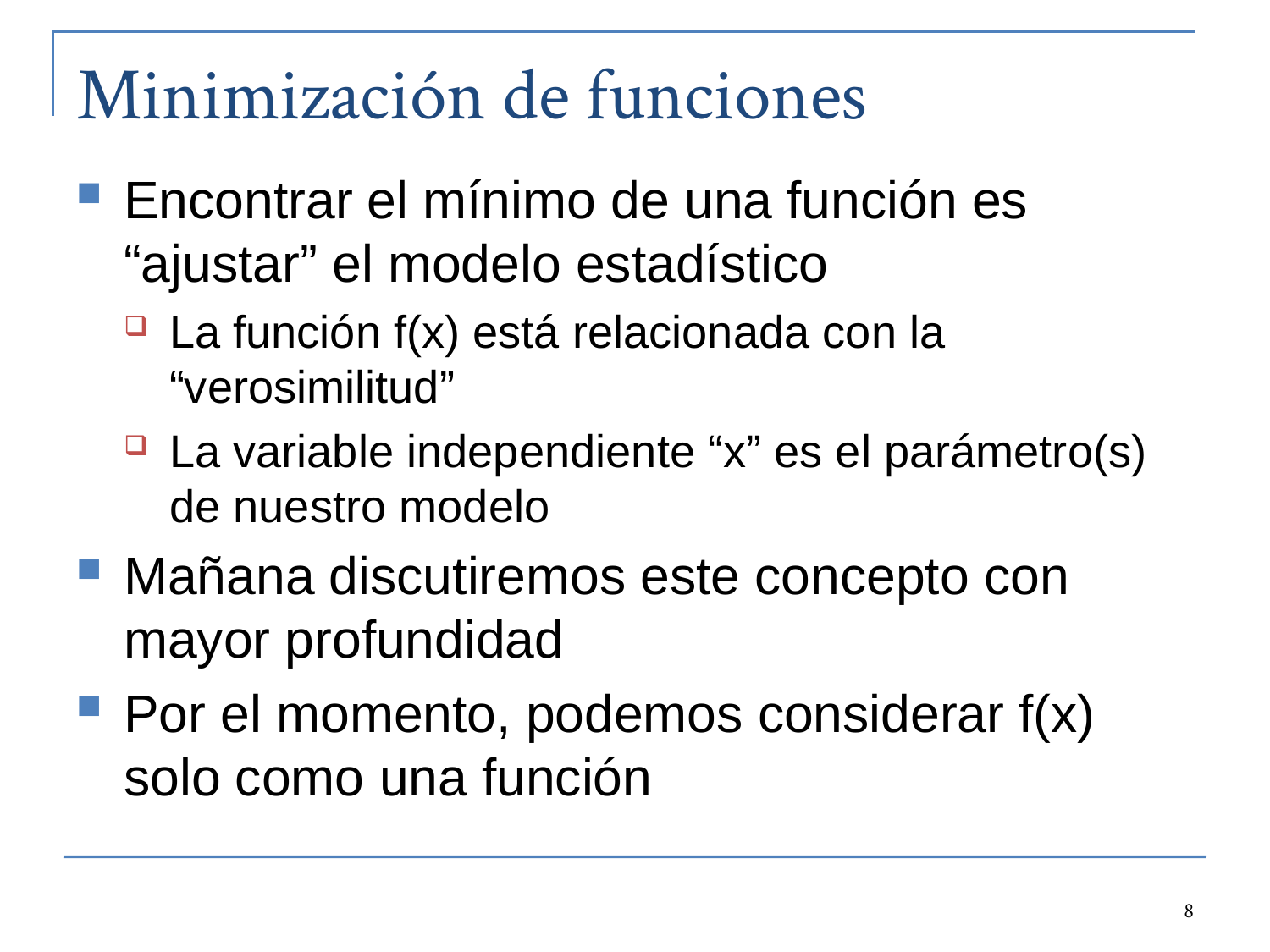

# Minimización de funciones
Encontrar el mínimo de una función es “ajustar” el modelo estadístico
La función f(x) está relacionada con la “verosimilitud”
La variable independiente “x” es el parámetro(s) de nuestro modelo
Mañana discutiremos este concepto con mayor profundidad
Por el momento, podemos considerar f(x) solo como una función
8